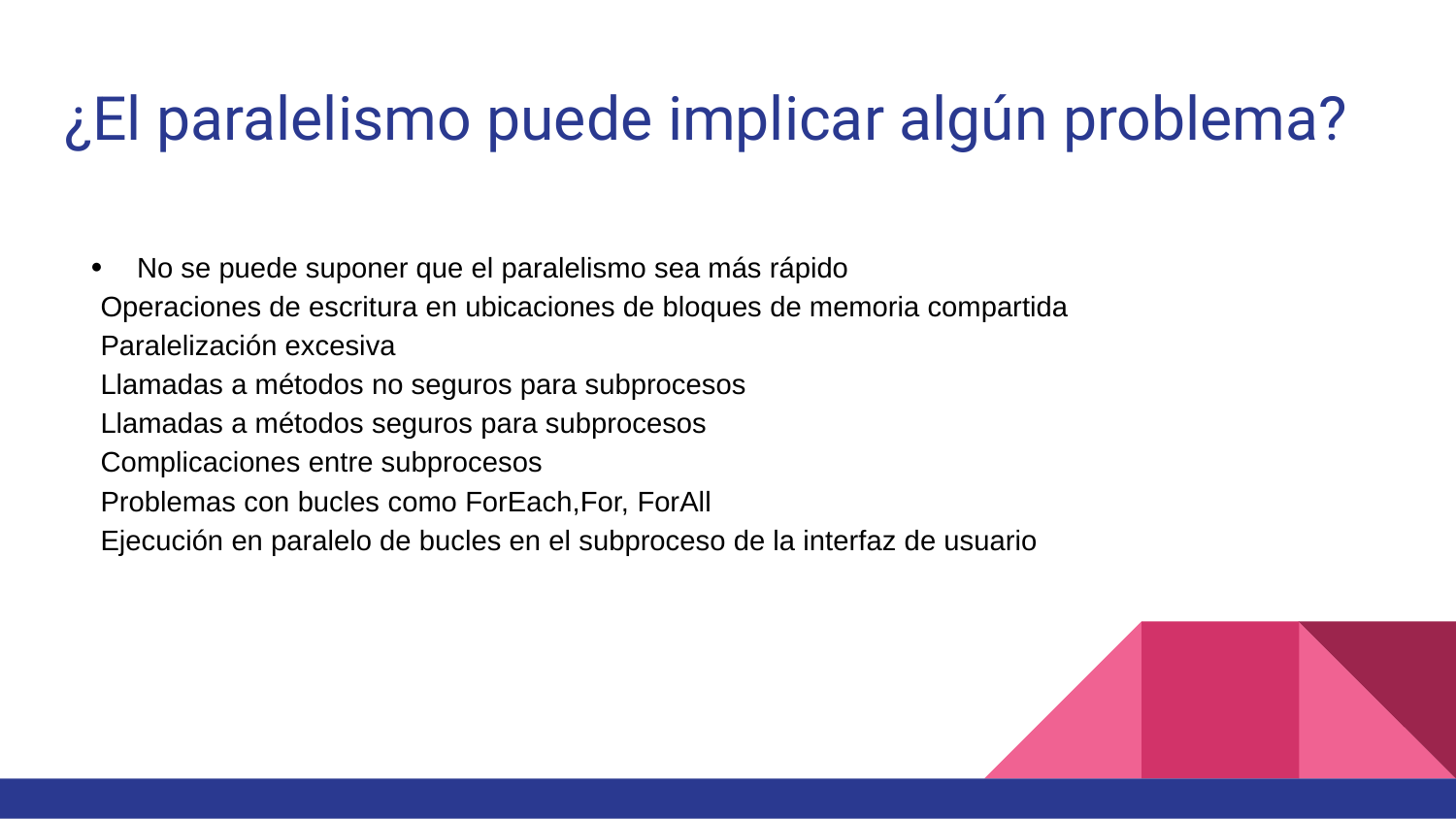

# ¿El paralelismo puede implicar algún problema?

No se puede suponer que el paralelismo sea más rápido
Operaciones de escritura en ubicaciones de bloques de memoria compartida
Paralelización excesiva
Llamadas a métodos no seguros para subprocesos
Llamadas a métodos seguros para subprocesos
Complicaciones entre subprocesos
Problemas con bucles como ForEach,For, ForAll
Ejecución en paralelo de bucles en el subproceso de la interfaz de usuario